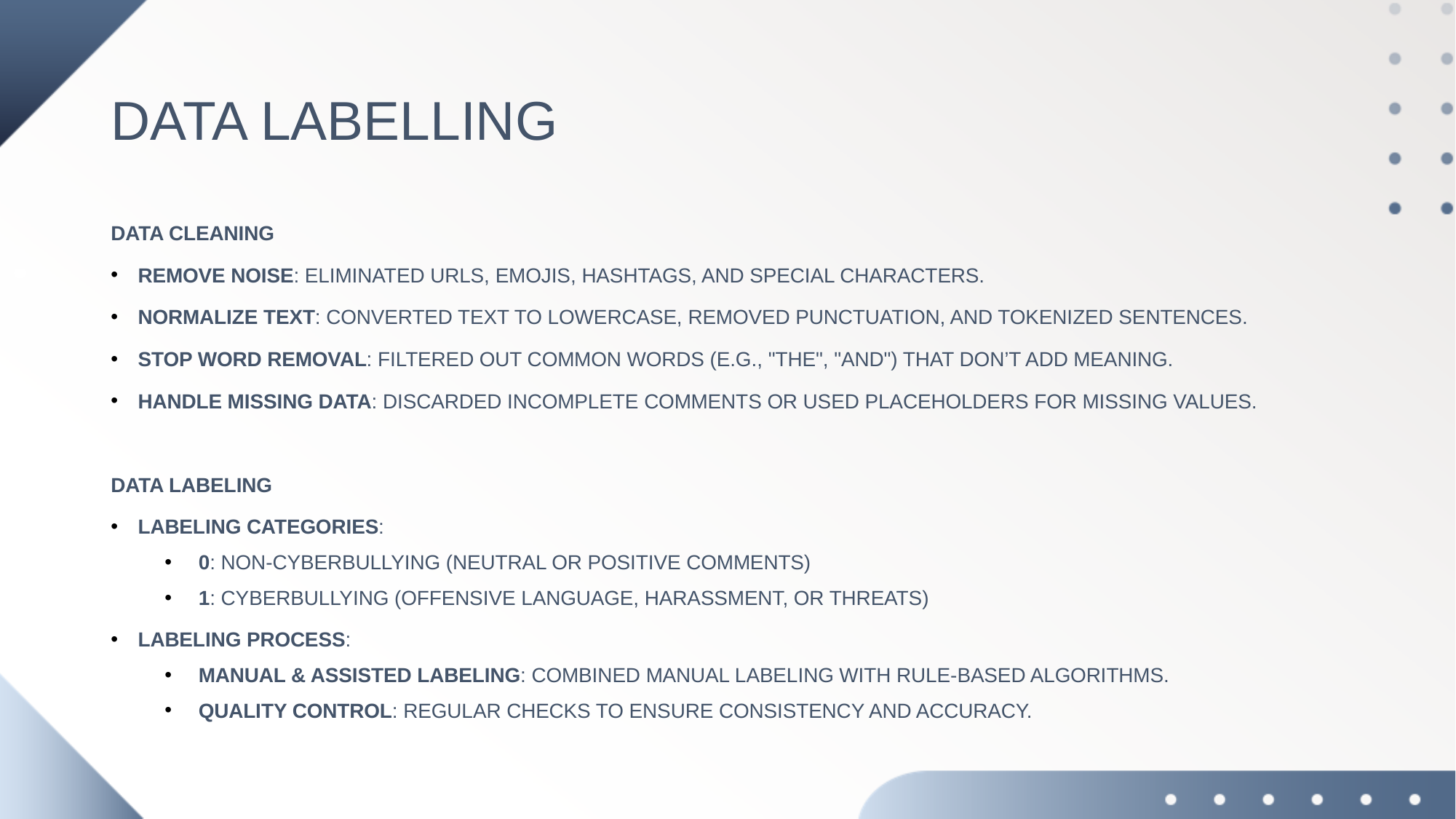

# Data Labelling
Data Cleaning
Remove Noise: Eliminated URLs, emojis, hashtags, and special characters.
Normalize Text: Converted text to lowercase, removed punctuation, and tokenized sentences.
Stop Word Removal: Filtered out common words (e.g., "the", "and") that don’t add meaning.
Handle Missing Data: Discarded incomplete comments or used placeholders for missing values.

Data Labeling
Labeling Categories:
0: Non-Cyberbullying (Neutral or positive comments)
1: Cyberbullying (Offensive language, harassment, or threats)
Labeling Process:
Manual & Assisted Labeling: Combined manual labeling with rule-based algorithms.
Quality Control: Regular checks to ensure consistency and accuracy.